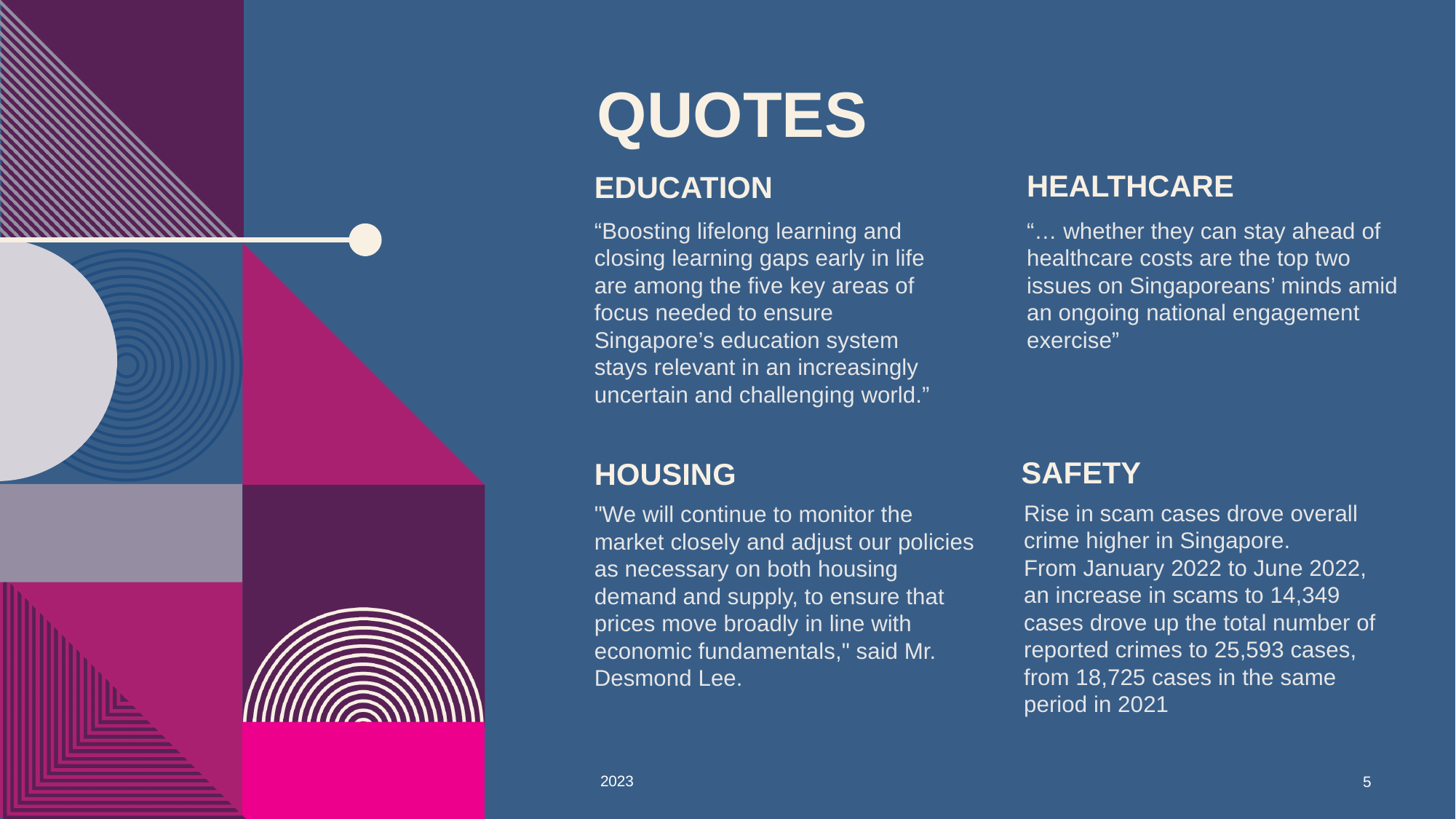

Quotes
Healthcare
Education
“Boosting lifelong learning and closing learning gaps early in life are among the five key areas of focus needed to ensure Singapore’s education system stays relevant in an increasingly uncertain and challenging world.”

“… whether they can stay ahead of healthcare costs are the top two issues on Singaporeans’ minds amid an ongoing national engagement exercise”
Safety
Housing
Rise in scam cases drove overall crime higher in Singapore.
From January 2022 to June 2022, an increase in scams to 14,349 cases drove up the total number of reported crimes to 25,593 cases, from 18,725 cases in the same period in 2021
"We will continue to monitor the market closely and adjust our policies as necessary on both housing demand and supply, to ensure that prices move broadly in line with economic fundamentals," said Mr. Desmond Lee.
2023
5